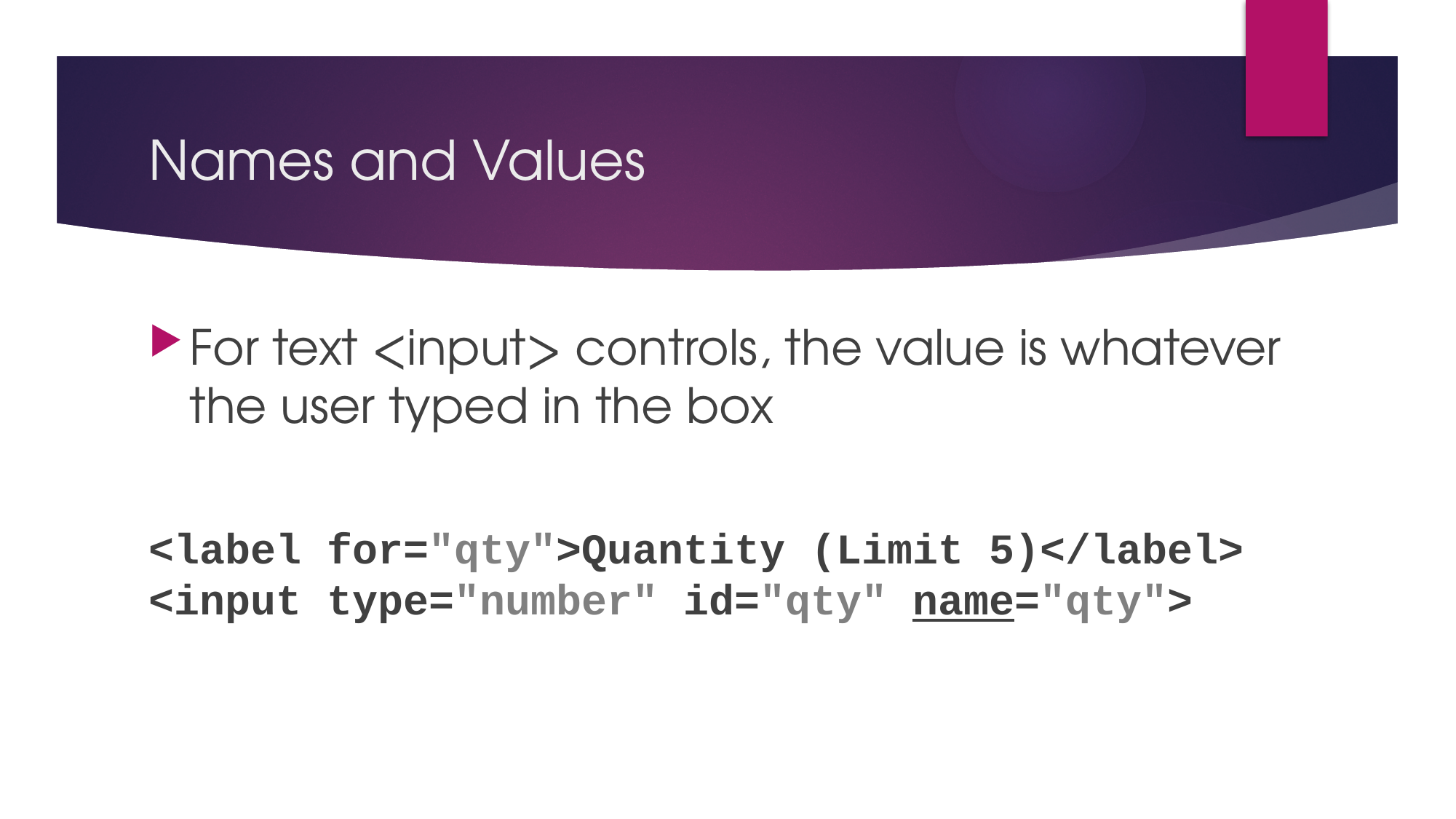

# Names and Values
For text <input> controls, the value is whatever the user typed in the box

<label for="qty">Quantity (Limit 5)</label>
<input type="number" id="qty" name="qty">